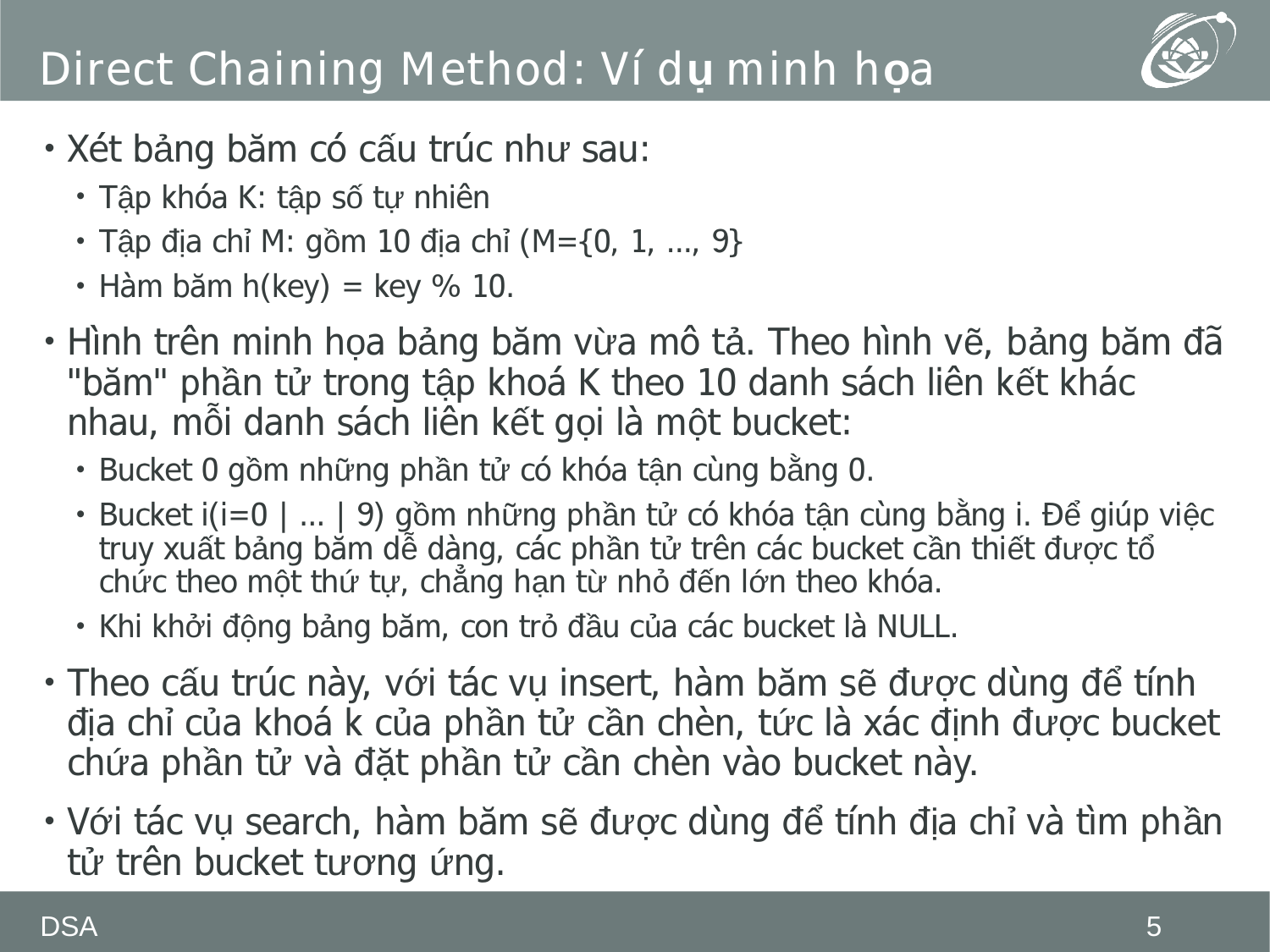

# Direct Chaining Method: Ví dụ minh họa
Xét bảng băm có cấu trúc như sau:
Tập khóa K: tập số tự nhiên
Tập địa chỉ M: gồm 10 địa chỉ (M={0, 1, …, 9}
Hàm băm h(key) = key % 10.
Hình trên minh họa bảng băm vừa mô tả. Theo hình vẽ, bảng băm đã "băm" phần tử trong tập khoá K theo 10 danh sách liên kết khác nhau, mỗi danh sách liên kết gọi là một bucket:
Bucket 0 gồm những phần tử có khóa tận cùng bằng 0.
Bucket i(i=0 | … | 9) gồm những phần tử có khóa tận cùng bằng i. Để giúp việc truy xuất bảng băm dễ dàng, các phần tử trên các bucket cần thiết được tổ chức theo một thứ tự, chẳng hạn từ nhỏ đến lớn theo khóa.
Khi khởi động bảng băm, con trỏ đầu của các bucket là NULL.
Theo cấu trúc này, với tác vụ insert, hàm băm sẽ được dùng để tính địa chỉ của khoá k của phần tử cần chèn, tức là xác định được bucket chứa phần tử và đặt phần tử cần chèn vào bucket này.
Với tác vụ search, hàm băm sẽ được dùng để tính địa chỉ và tìm phần tử trên bucket tương ứng.
DSA
5